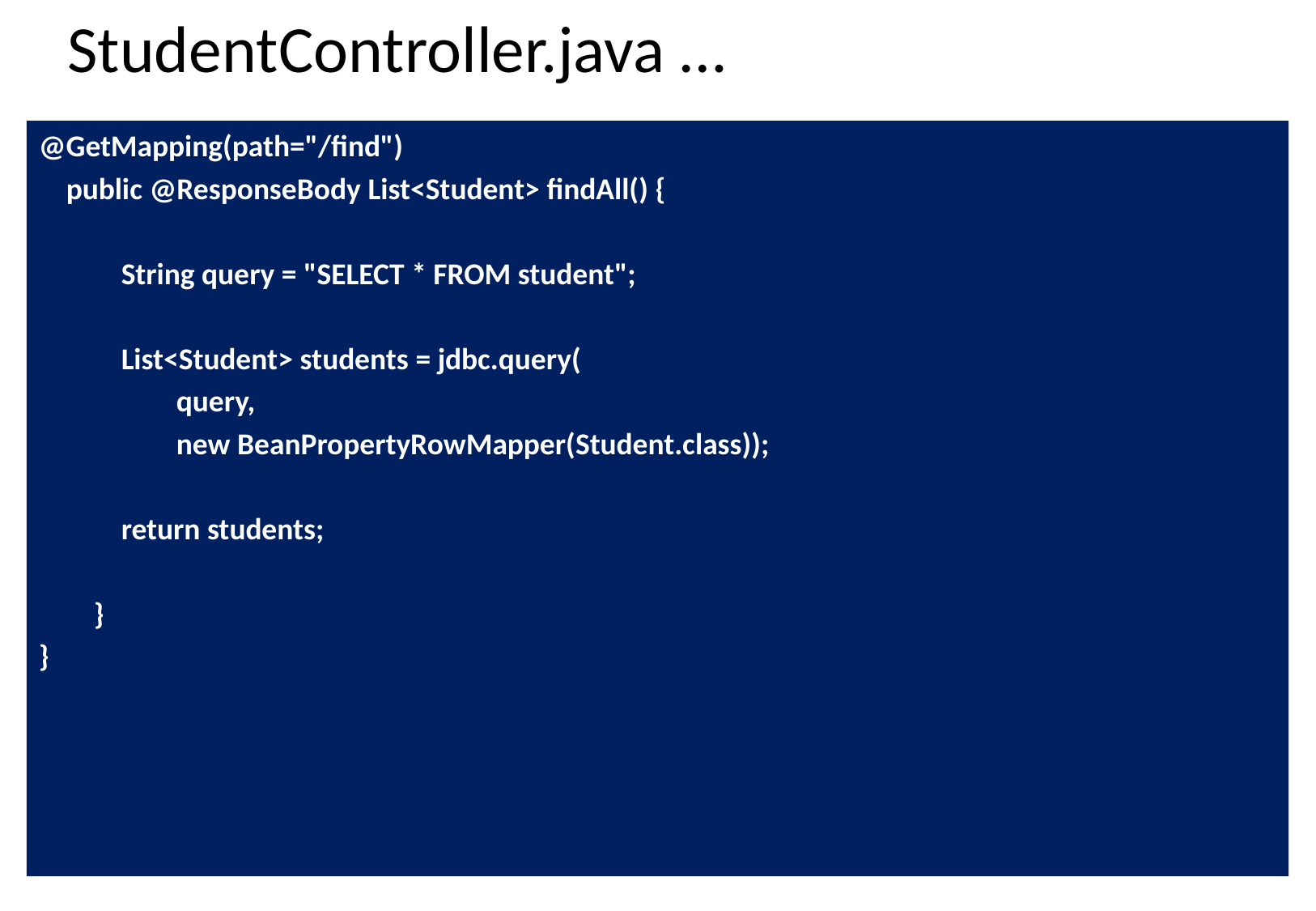

# StudentController.java …
@GetMapping(path="/find")
    public @ResponseBody List<Student> findAll() {

            String query = "SELECT * FROM student";

            List<Student> students = jdbc.query(
                    query,
                    new BeanPropertyRowMapper(Student.class));

            return students;

        }
}